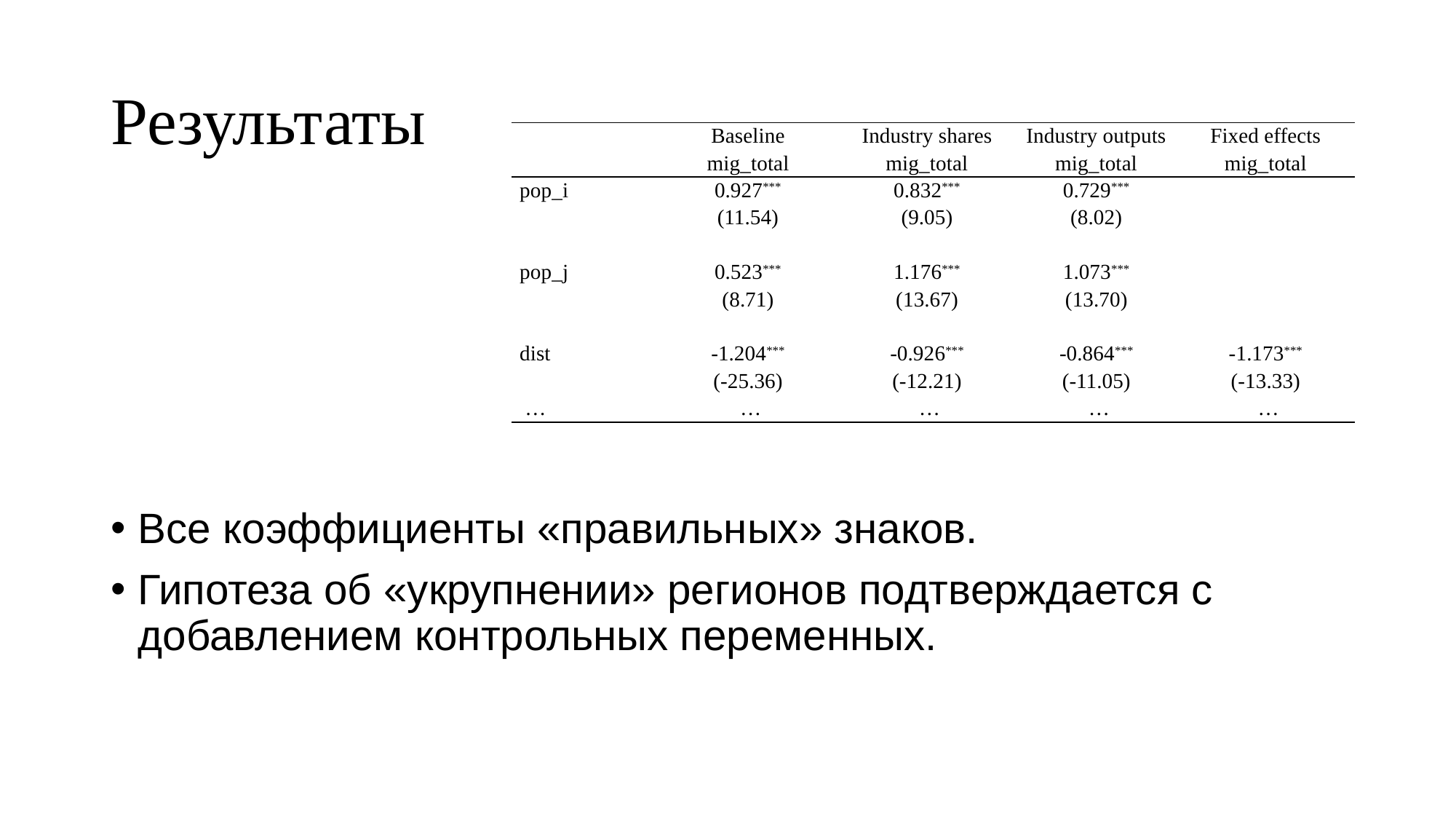

# Результаты
|  | Baseline | Industry shares | Industry outputs | Fixed effects |
| --- | --- | --- | --- | --- |
|  | mig\_total | mig\_total | mig\_total | mig\_total |
| pop\_i | 0.927\*\*\* | 0.832\*\*\* | 0.729\*\*\* |  |
|  | (11.54) | (9.05) | (8.02) |  |
|  |  |  |  |  |
| pop\_j | 0.523\*\*\* | 1.176\*\*\* | 1.073\*\*\* |  |
|  | (8.71) | (13.67) | (13.70) |  |
|  |  |  |  |  |
| dist | -1.204\*\*\* | -0.926\*\*\* | -0.864\*\*\* | -1.173\*\*\* |
|  | (-25.36) | (-12.21) | (-11.05) | (-13.33) |
| … | … | … | … | … |
Все коэффициенты «правильных» знаков.
Гипотеза об «укрупнении» регионов подтверждается с добавлением контрольных переменных.